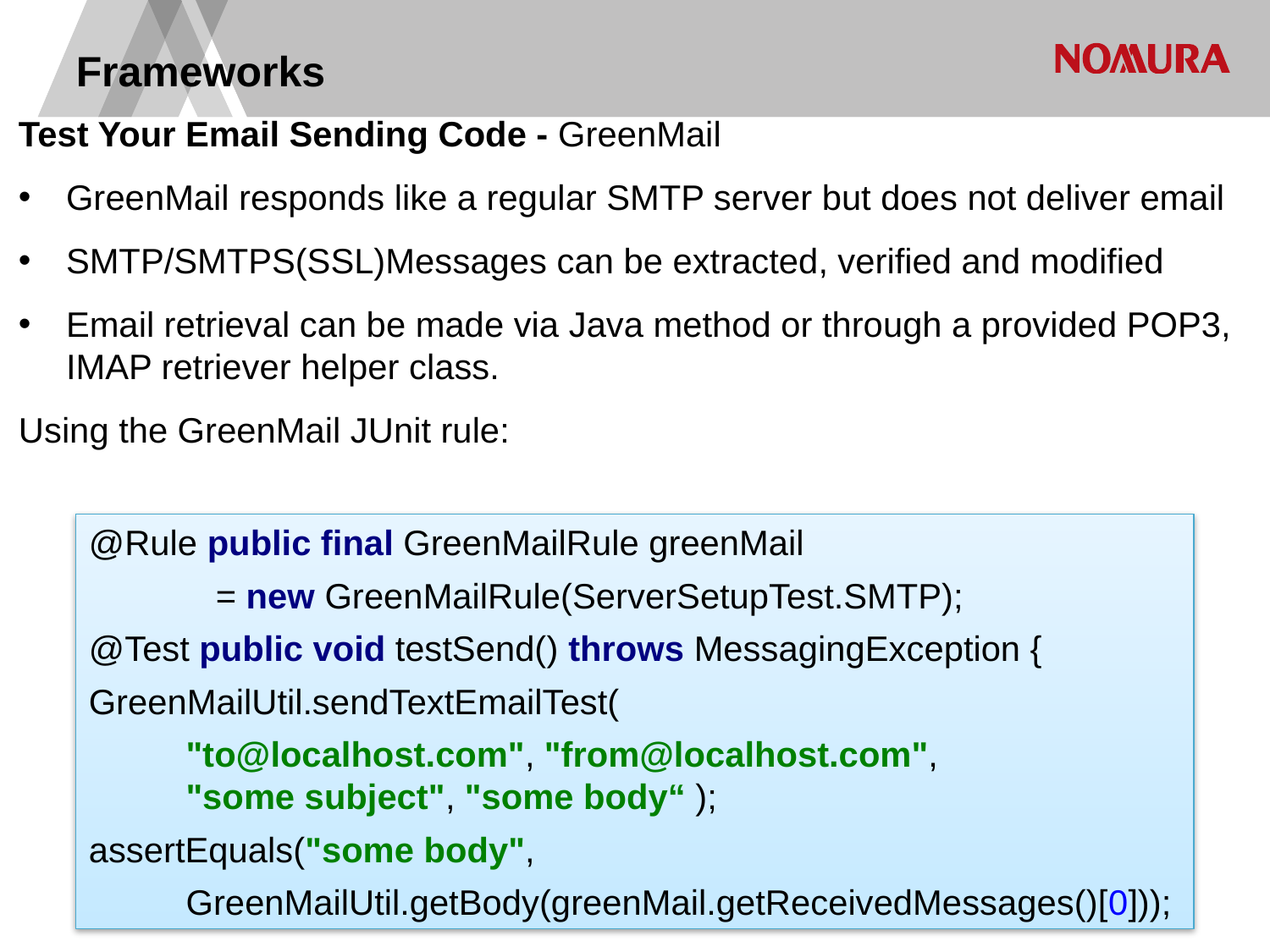

# Frameworks
Test Your Email Sending Code - GreenMail
GreenMail responds like a regular SMTP server but does not deliver email
SMTP/SMTPS(SSL)Messages can be extracted, verified and modified
Email retrieval can be made via Java method or through a provided POP3, IMAP retriever helper class.
Using the GreenMail JUnit rule:

@Rule public final GreenMailRule greenMail
	= new GreenMailRule(ServerSetupTest.SMTP);
@Test public void testSend() throws MessagingException {
GreenMailUtil.sendTextEmailTest(
          "to@localhost.com", "from@localhost.com",
          "some subject", "some body“ );
assertEquals("some body",
          GreenMailUtil.getBody(greenMail.getReceivedMessages()[0]));
15